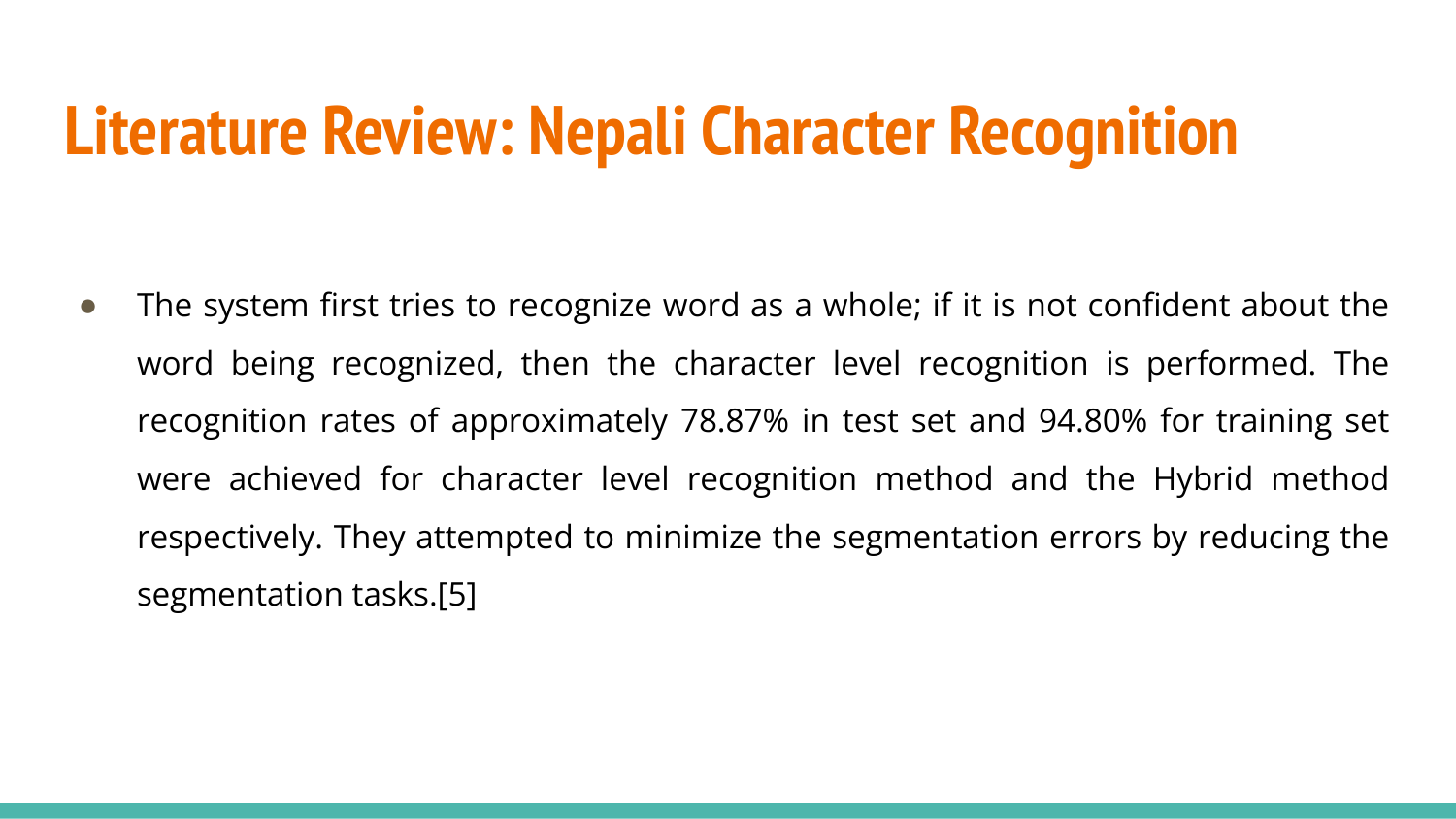

# Literature Review: Nepali Character Recognition

The system first tries to recognize word as a whole; if it is not confident about the word being recognized, then the character level recognition is performed. The recognition rates of approximately 78.87% in test set and 94.80% for training set were achieved for character level recognition method and the Hybrid method respectively. They attempted to minimize the segmentation errors by reducing the segmentation tasks.[5]